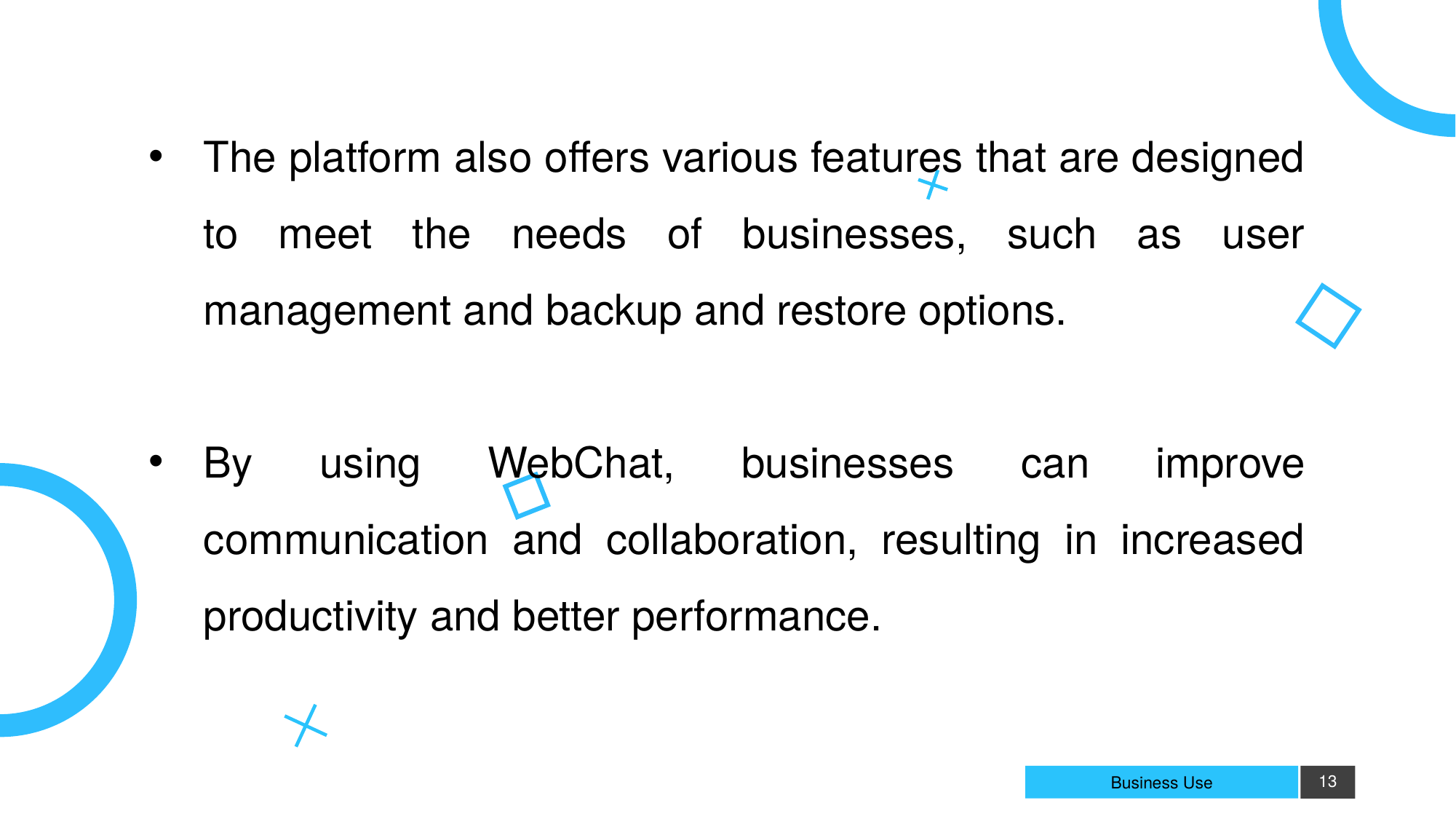

The platform also offers various features that are designed to meet the needs of businesses, such as user management and backup and restore options.

By using WebChat, businesses can improve communication and collaboration, resulting in increased productivity and better performance.
# Business Use